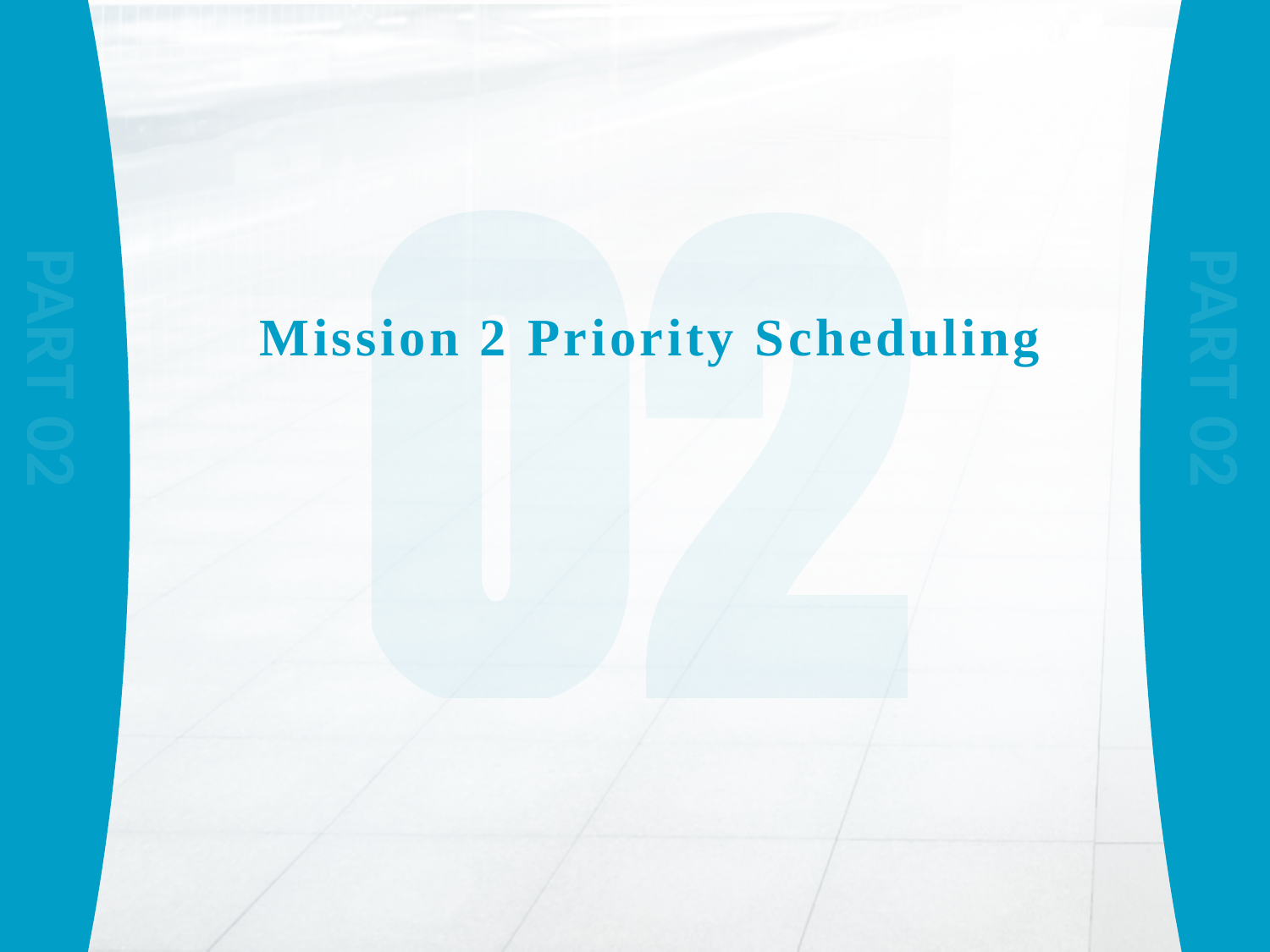

PART 02

PART 02
02
Mission 2 Priority Scheduling